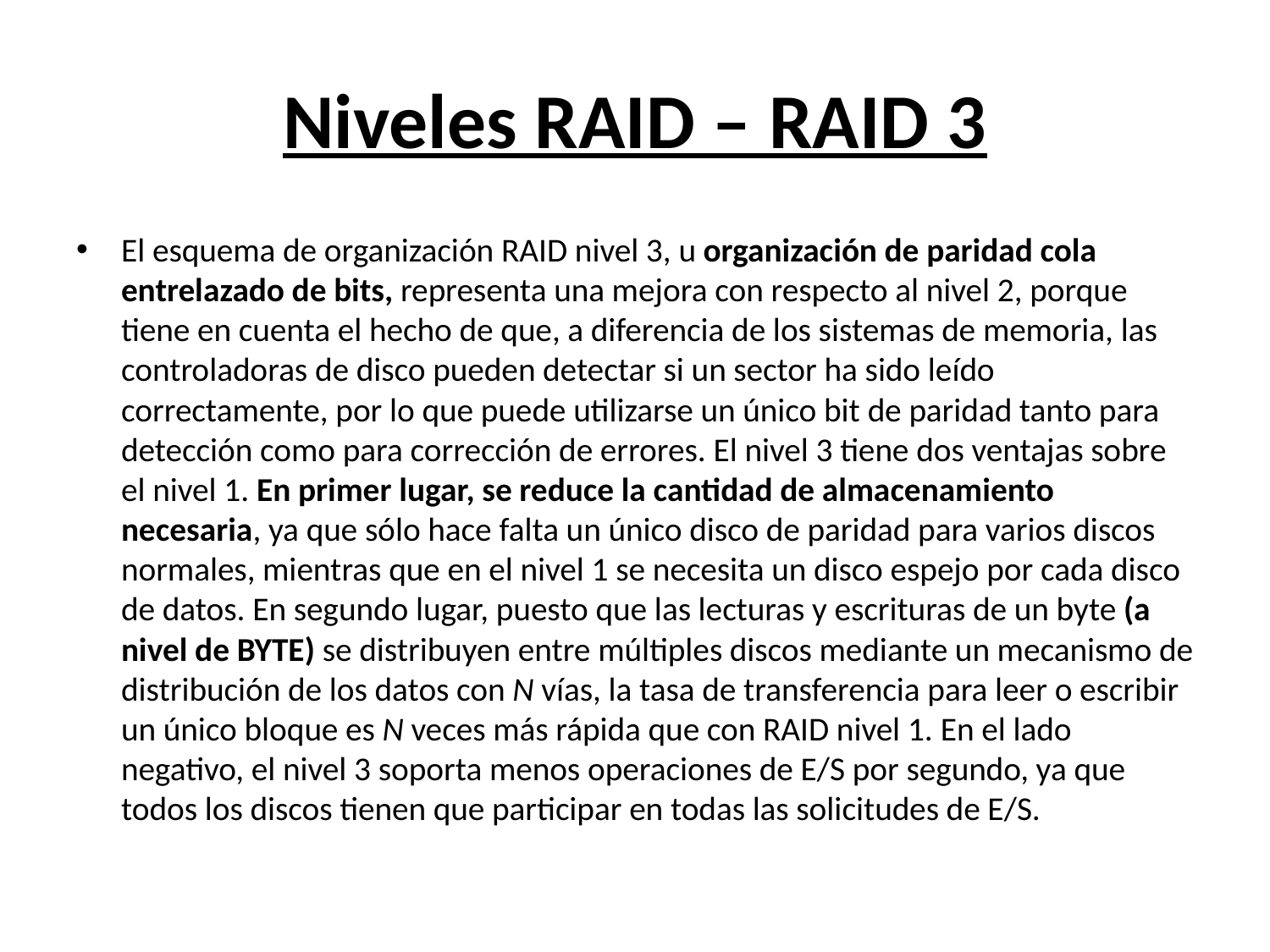

# Niveles RAID – RAID 3
El esquema de organización RAID nivel 3, u organización de paridad cola entrelazado de bits, representa una mejora con respecto al nivel 2, porque tiene en cuenta el hecho de que, a diferencia de los sistemas de memoria, las controladoras de disco pueden detectar si un sector ha sido leído correctamente, por lo que puede utilizarse un único bit de paridad tanto para detección como para corrección de errores. El nivel 3 tiene dos ventajas sobre el nivel 1. En primer lugar, se reduce la cantidad de almacenamiento necesaria, ya que sólo hace falta un único disco de paridad para varios discos normales, mientras que en el nivel 1 se necesita un disco espejo por cada disco de datos. En segundo lugar, puesto que las lecturas y escrituras de un byte (a nivel de BYTE) se distribuyen entre múltiples discos mediante un mecanismo de distribución de los datos con N vías, la tasa de transferencia para leer o escribir un único bloque es N veces más rápida que con RAID nivel 1. En el lado negativo, el nivel 3 soporta menos operaciones de E/S por segundo, ya que todos los discos tienen que participar en todas las solicitudes de E/S.